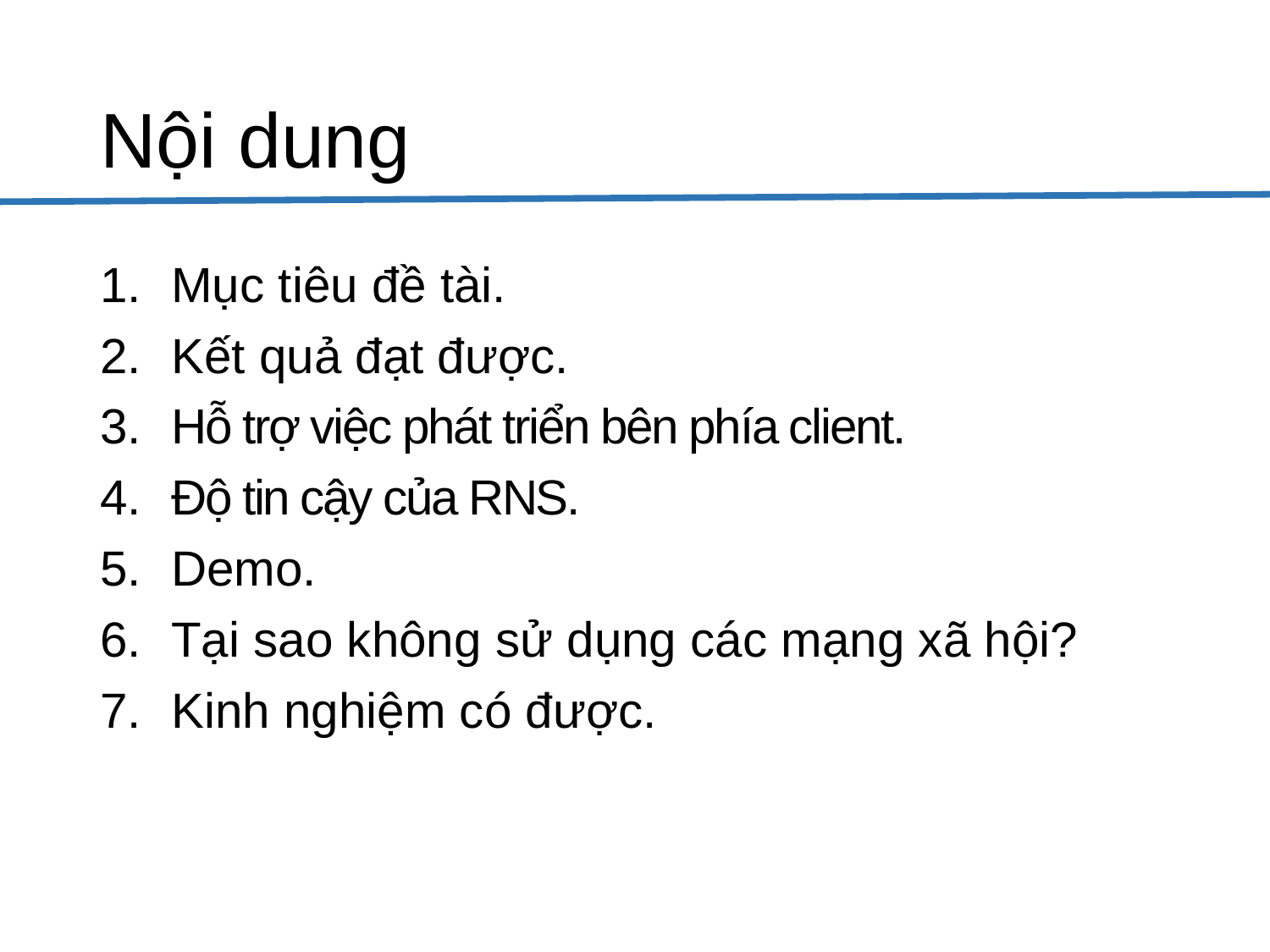

# Nội dung
Mục tiêu đề tài.
Kết quả đạt được.
Hỗ trợ việc phát triển bên phía client.
Độ tin cậy của RNS.
Demo.
Tại sao không sử dụng các mạng xã hội?
Kinh nghiệm có được.